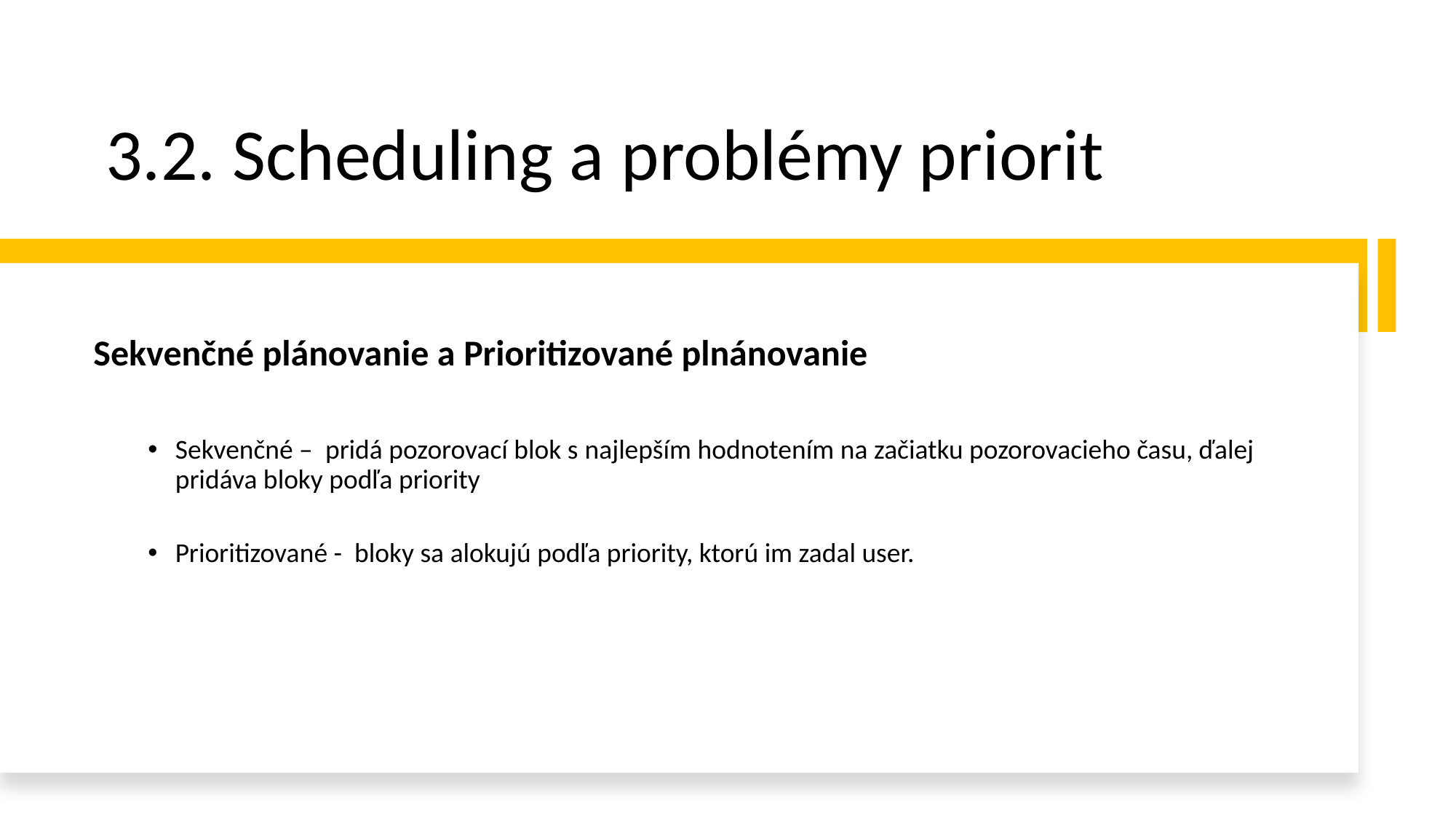

# 3.2. Scheduling a problémy priorit

Sekvenčné plánovanie a Prioritizované plnánovanie

Sekvenčné –  pridá pozorovací blok s najlepším hodnotením na začiatku pozorovacieho času, ďalej pridáva bloky podľa priority

Prioritizované -  bloky sa alokujú podľa priority, ktorú im zadal user.